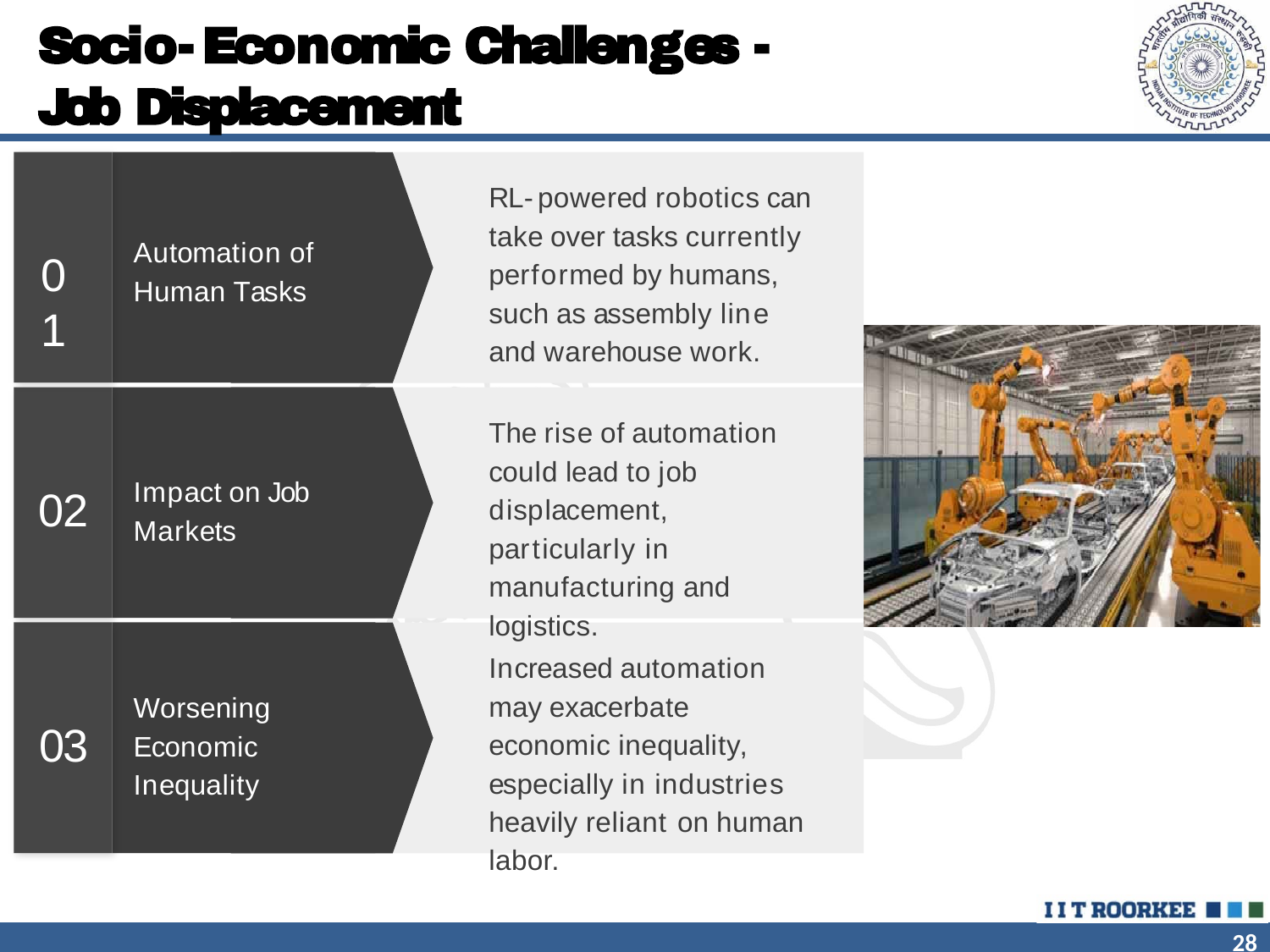

Socio-Economic Challenges - Job Displacement

RL-powered robotics can take over tasks currently performed by humans, such as assembly line and warehouse work.
Automation of
Human Tasks
01

The rise of automation could lead to job displacement, particularly in manufacturing and logistics.
Impact on Job Markets
02

Increased automation may exacerbate economic inequality, especially in industries heavily reliant on human labor.
Worsening Economic Inequality
03
28